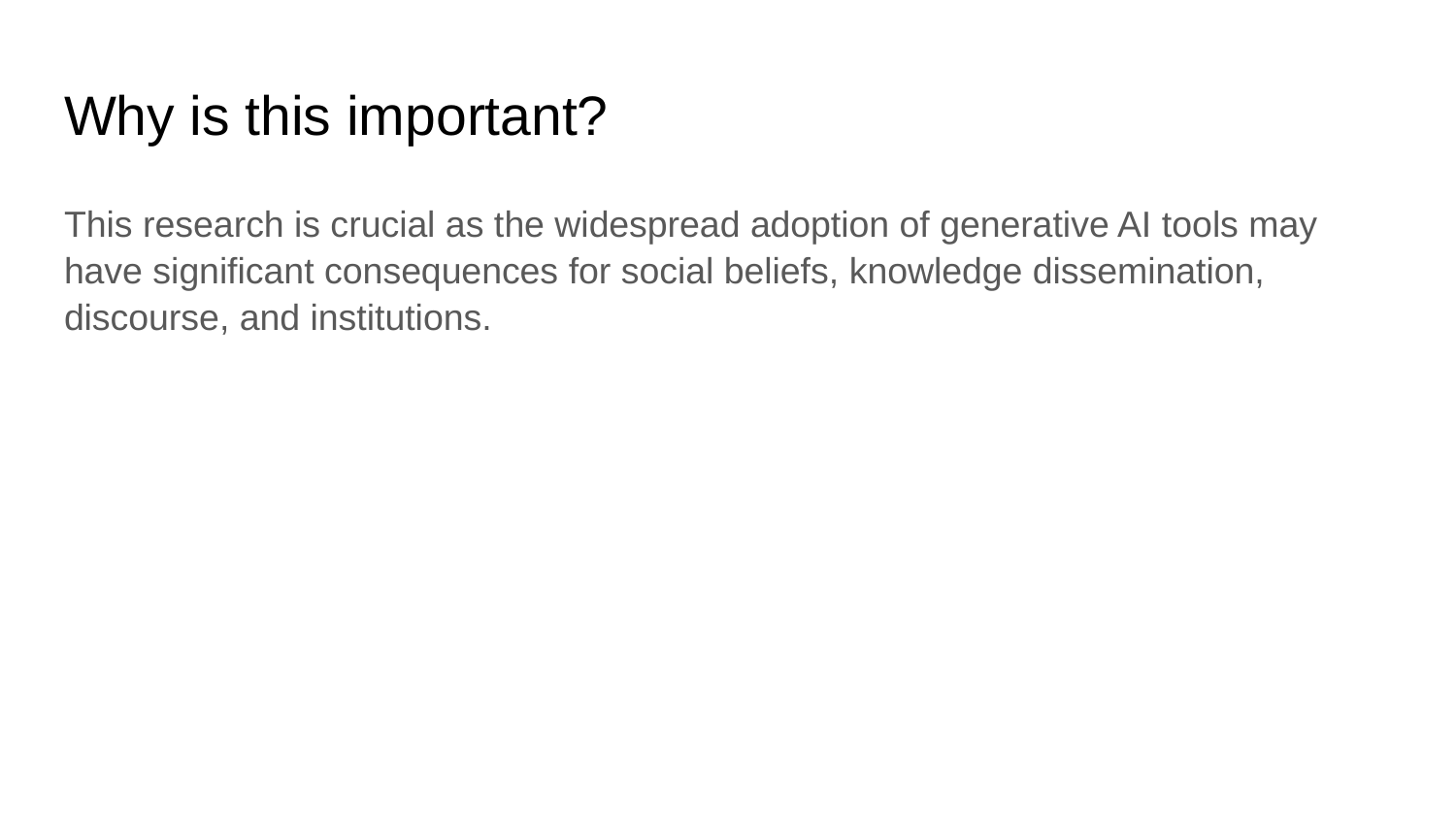

# Why is this important?
This research is crucial as the widespread adoption of generative AI tools may have significant consequences for social beliefs, knowledge dissemination, discourse, and institutions.